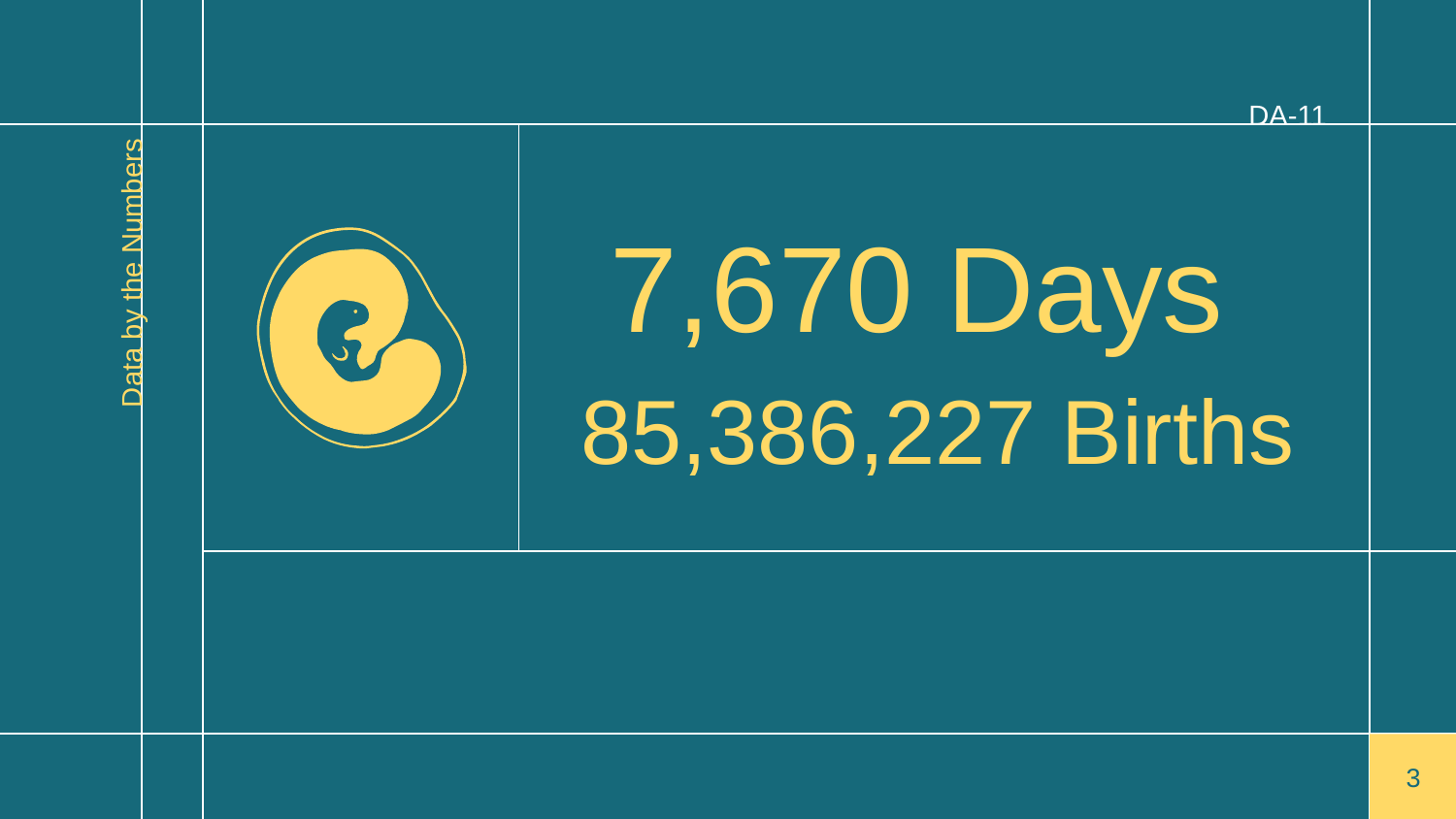

DA-11

# 7,670 Days
           85,386,227 Births

Data by the Numbers
3